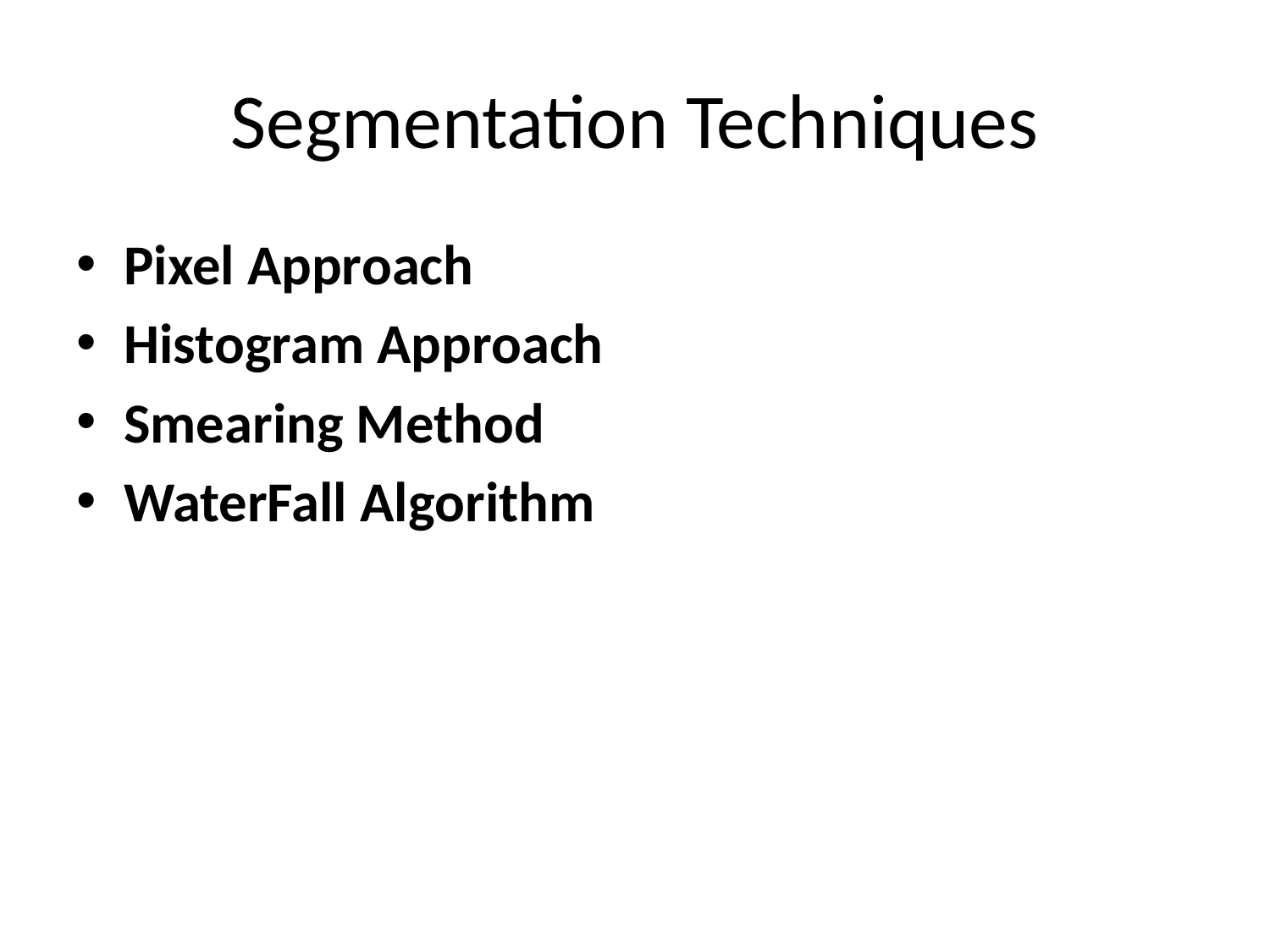

# Segmentation Techniques
Pixel Approach
Histogram Approach
Smearing Method
WaterFall Algorithm